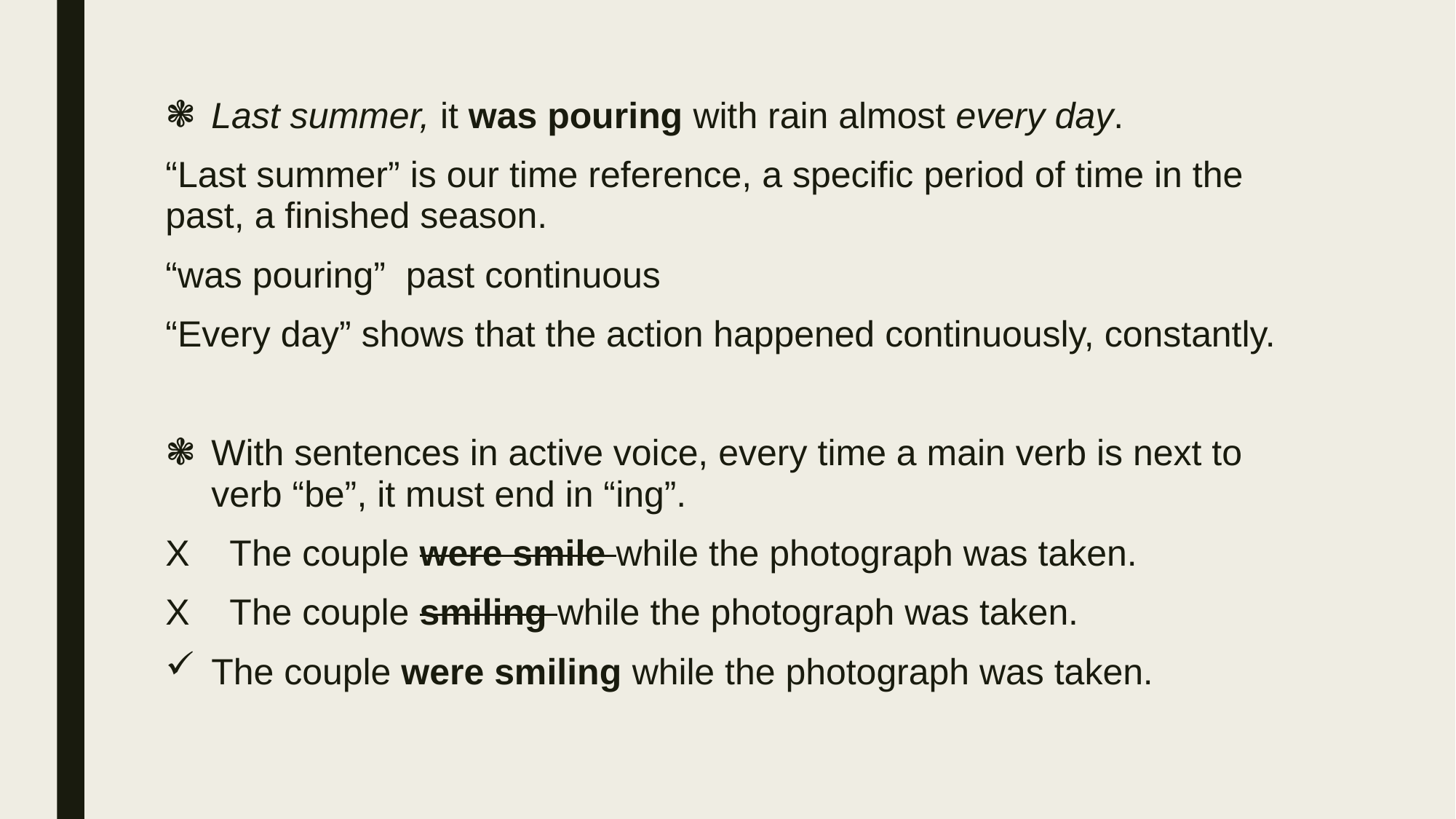

Last summer, it was pouring with rain almost every day.
“Last summer” is our time reference, a specific period of time in the past, a finished season.
“was pouring”  past continuous
“Every day” shows that the action happened continuously, constantly.

With sentences in active voice, every time a main verb is next to verb “be”, it must end in “ing”.
X    The couple were smile while the photograph was taken.
X    The couple smiling while the photograph was taken.
The couple were smiling while the photograph was taken.